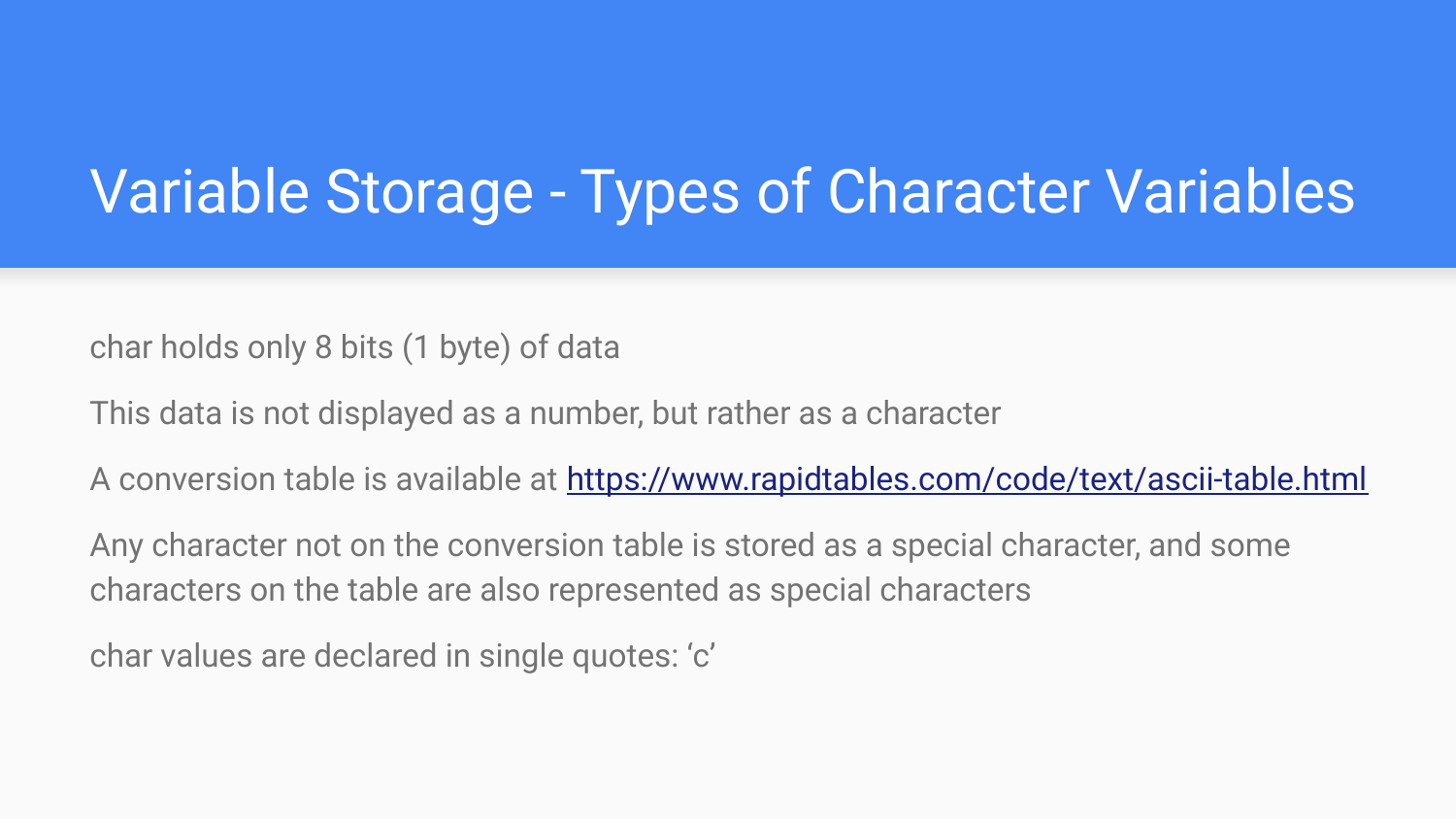

# Variable Storage - Types of Character Variables
char holds only 8 bits (1 byte) of data
This data is not displayed as a number, but rather as a character
A conversion table is available at https://www.rapidtables.com/code/text/ascii-table.html
Any character not on the conversion table is stored as a special character, and some characters on the table are also represented as special characters
char values are declared in single quotes: ‘c’